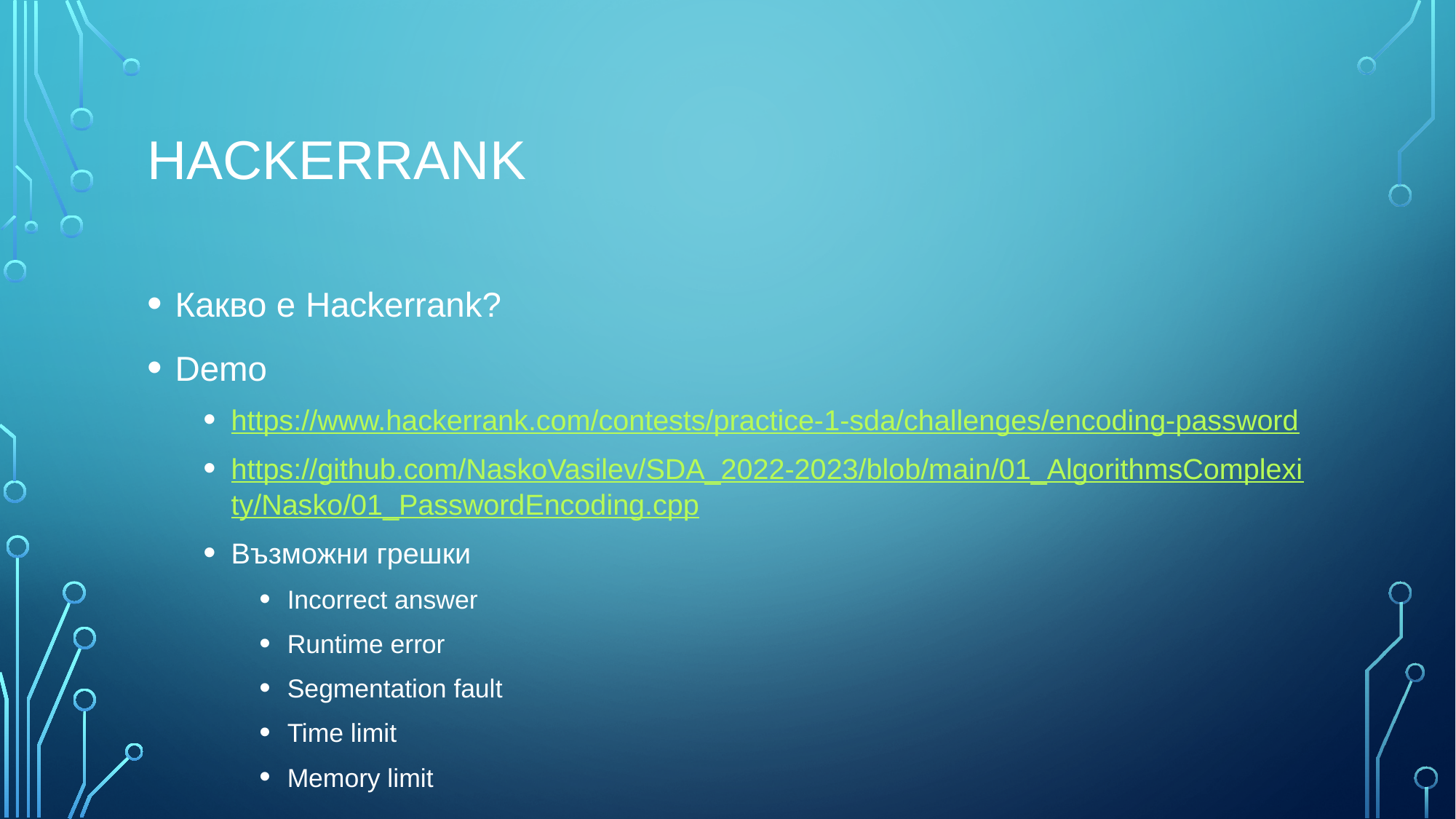

# Hackerrank
Какво е Hackerrank?
Demo
https://www.hackerrank.com/contests/practice-1-sda/challenges/encoding-password
https://github.com/NaskoVasilev/SDA_2022-2023/blob/main/01_AlgorithmsComplexity/Nasko/01_PasswordEncoding.cpp
Възможни грешки
Incorrect answer
Runtime error
Segmentation fault
Time limit
Memory limit